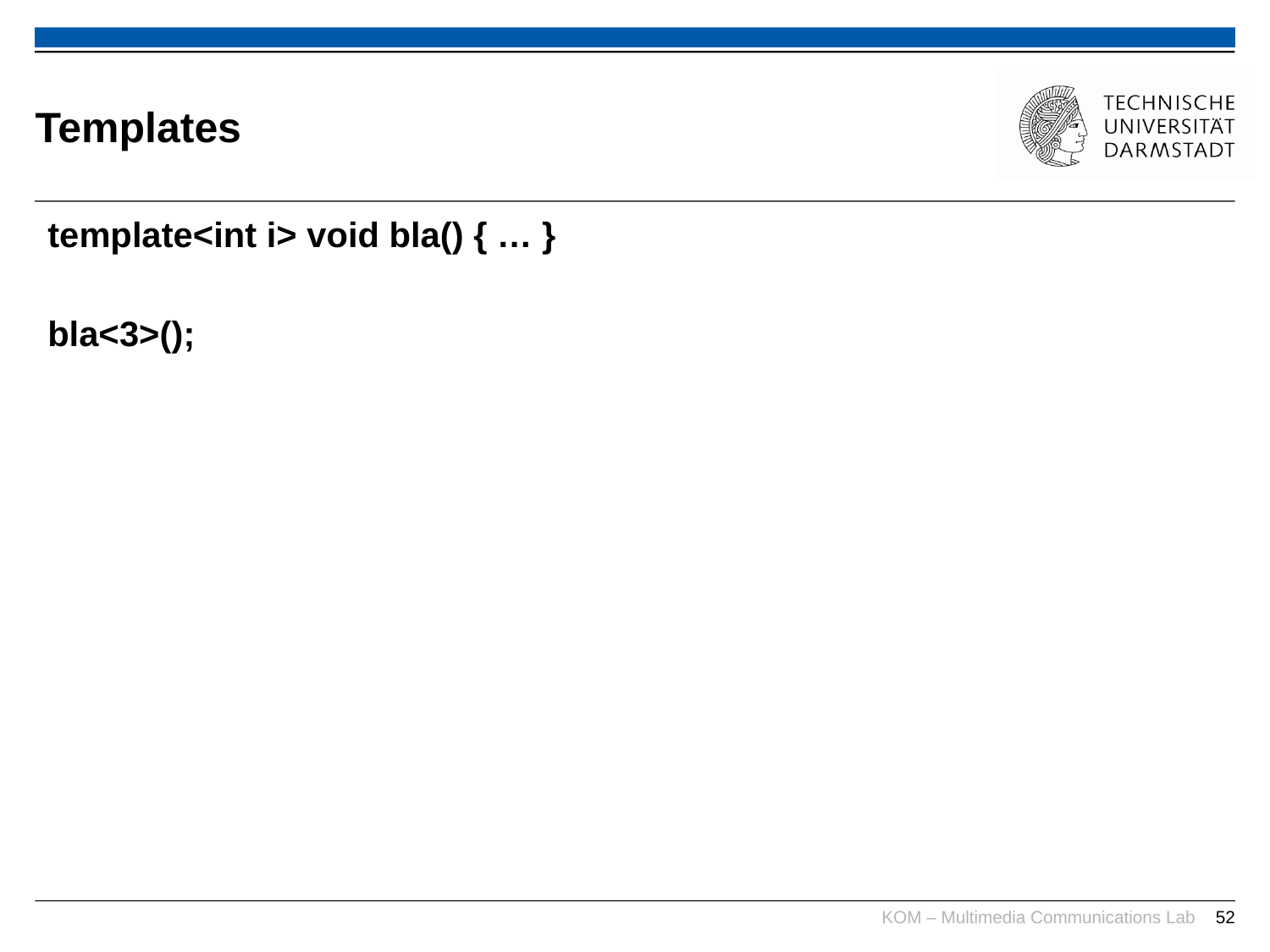

# Templates
template<int i> void bla() { … }

bla<3>();